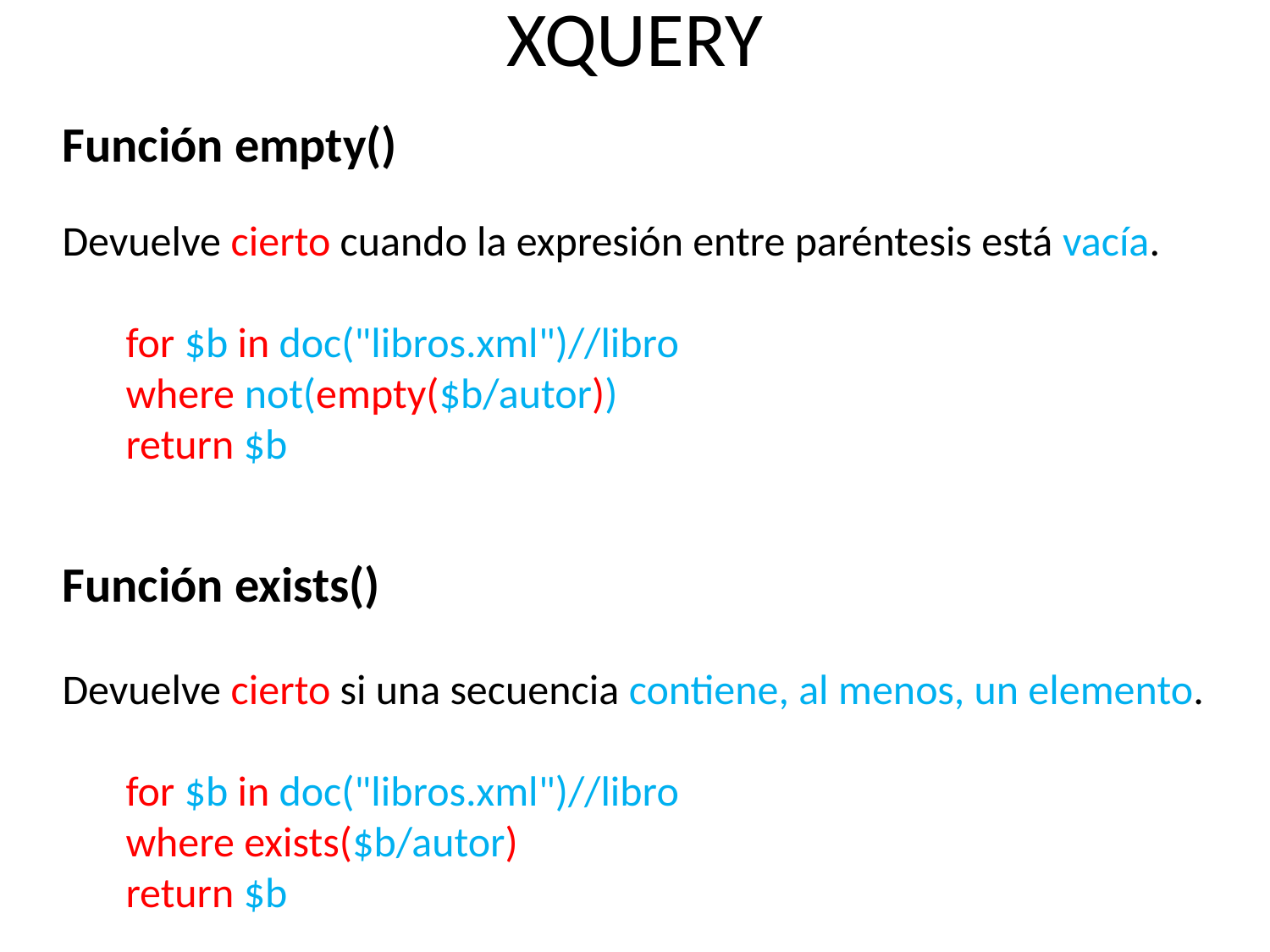

# XQUERY
Función empty()

Devuelve cierto cuando la expresión entre paréntesis está vacía.

for $b in doc("libros.xml")//libro
where not(empty($b/autor))
return $b

Función exists()

Devuelve cierto si una secuencia contiene, al menos, un elemento.

for $b in doc("libros.xml")//libro
where exists($b/autor)
return $b